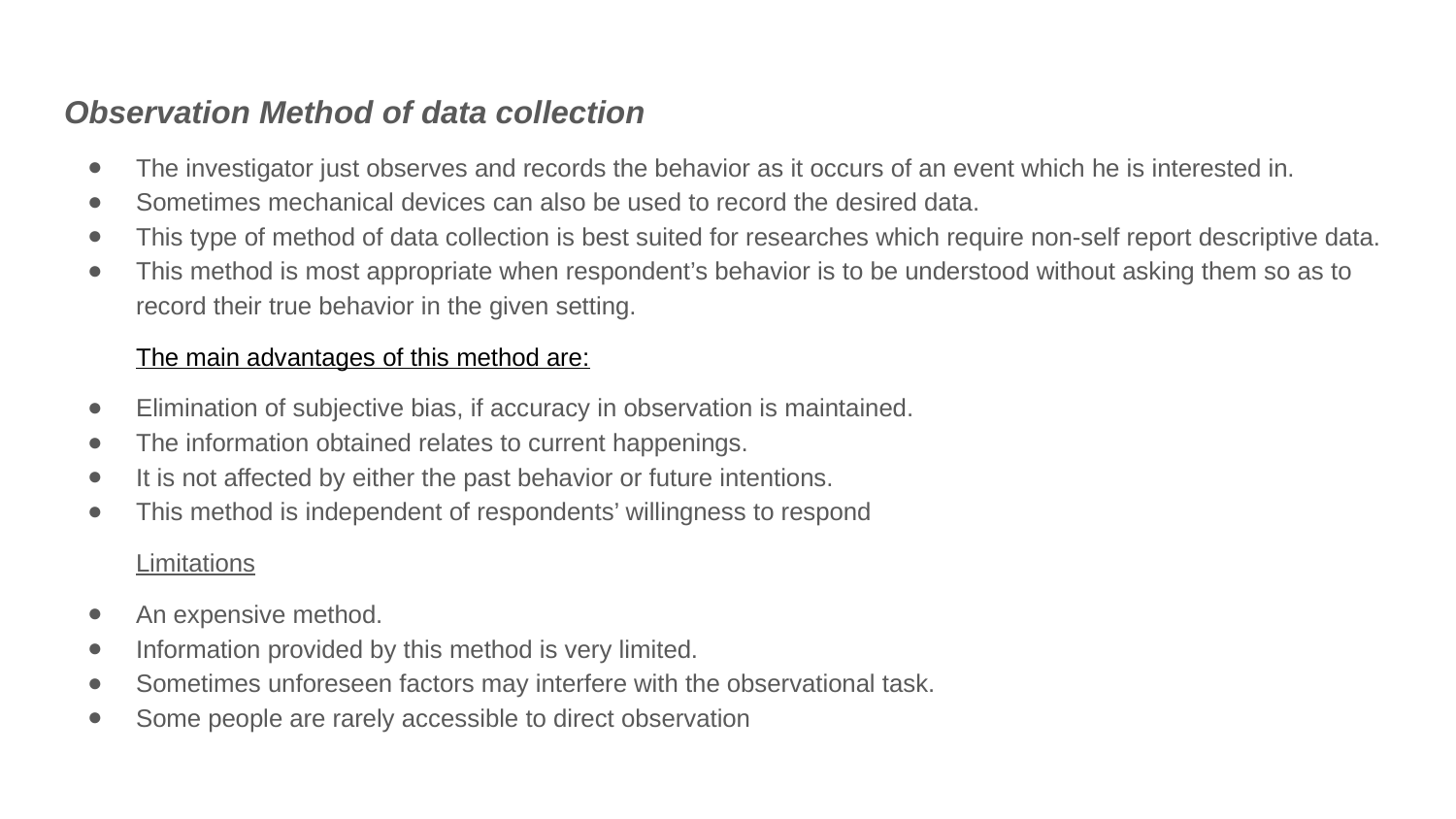

Observation Method of data collection
The investigator just observes and records the behavior as it occurs of an event which he is interested in.
Sometimes mechanical devices can also be used to record the desired data.
This type of method of data collection is best suited for researches which require non-self report descriptive data.
This method is most appropriate when respondent’s behavior is to be understood without asking them so as to record their true behavior in the given setting.
The main advantages of this method are:
Elimination of subjective bias, if accuracy in observation is maintained.
The information obtained relates to current happenings.
It is not affected by either the past behavior or future intentions.
This method is independent of respondents’ willingness to respond
Limitations
An expensive method.
Information provided by this method is very limited.
Sometimes unforeseen factors may interfere with the observational task.
Some people are rarely accessible to direct observation